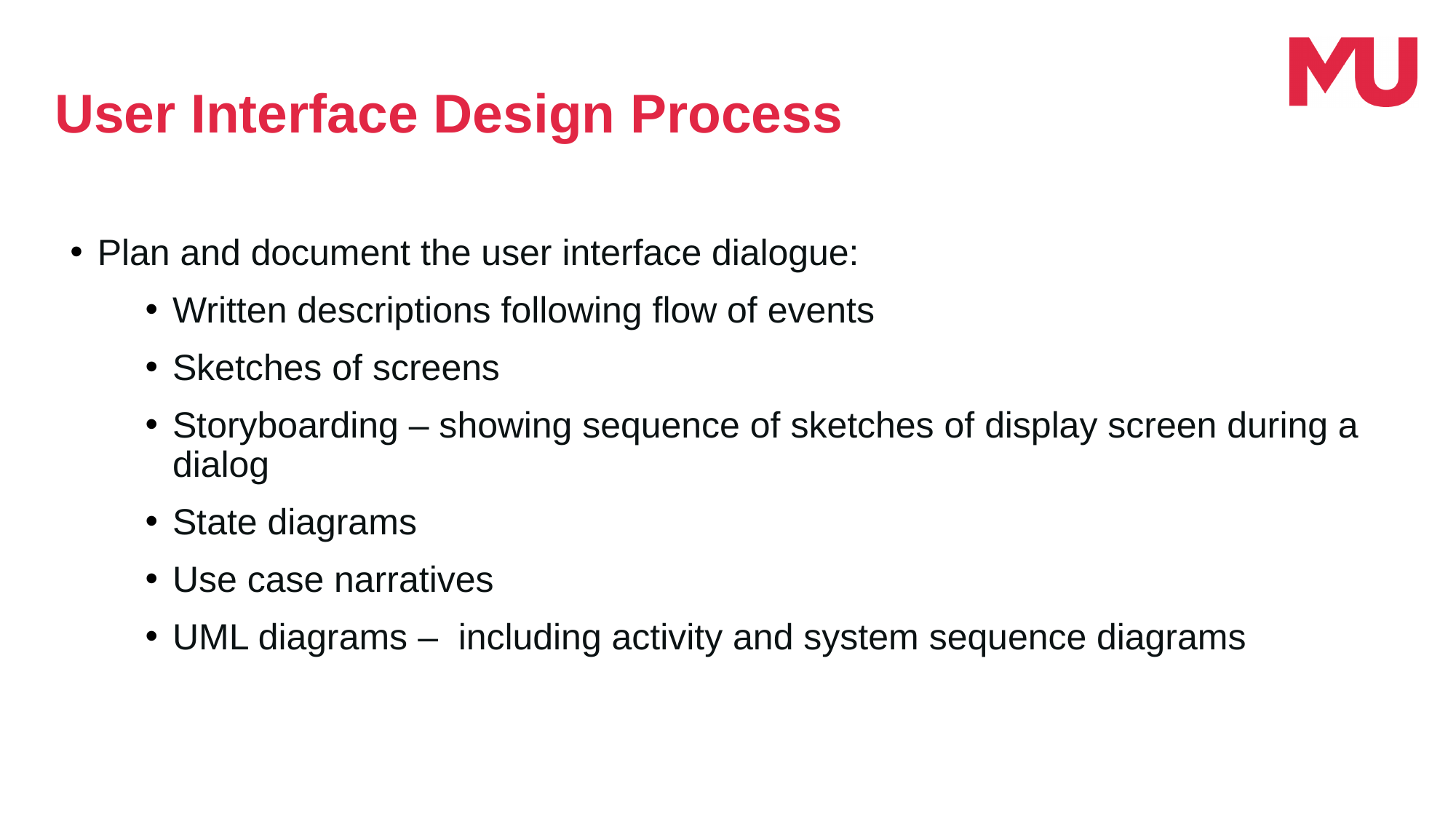

User Interface Design Process
Plan and document the user interface dialogue:
Written descriptions following flow of events
Sketches of screens
Storyboarding – showing sequence of sketches of display screen during a dialog
State diagrams
Use case narratives
UML diagrams –  including activity and system sequence diagrams